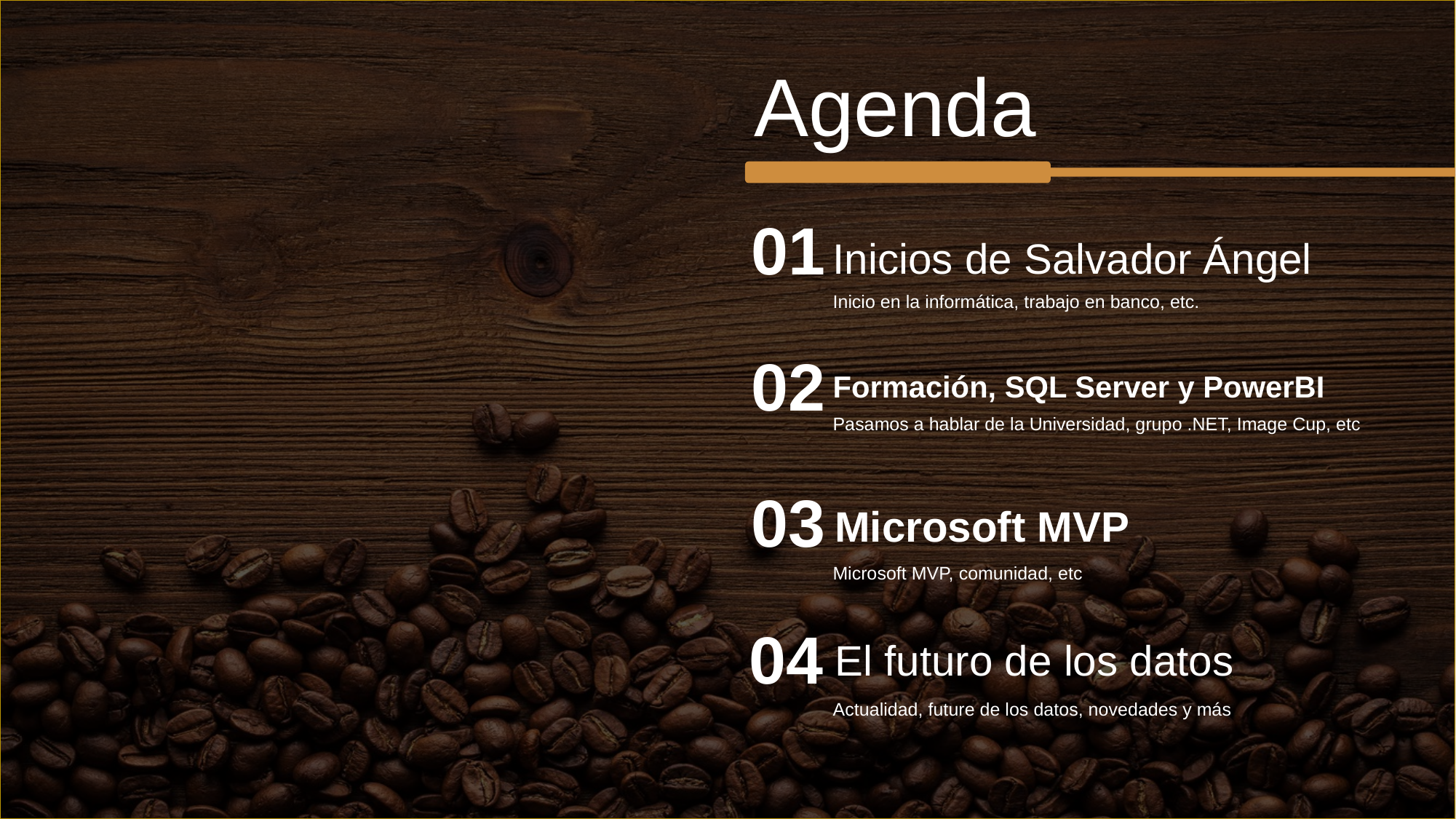

Agenda

01
Inicios de Salvador Ángel
Inicio en la informática, trabajo en banco, etc.
02
Formación, SQL Server y PowerBI
Pasamos a hablar de la Universidad, grupo .NET, Image Cup, etc
03
Microsoft MVP
Microsoft MVP, comunidad, etc
04
El futuro de los datos
Actualidad, future de los datos, novedades y más